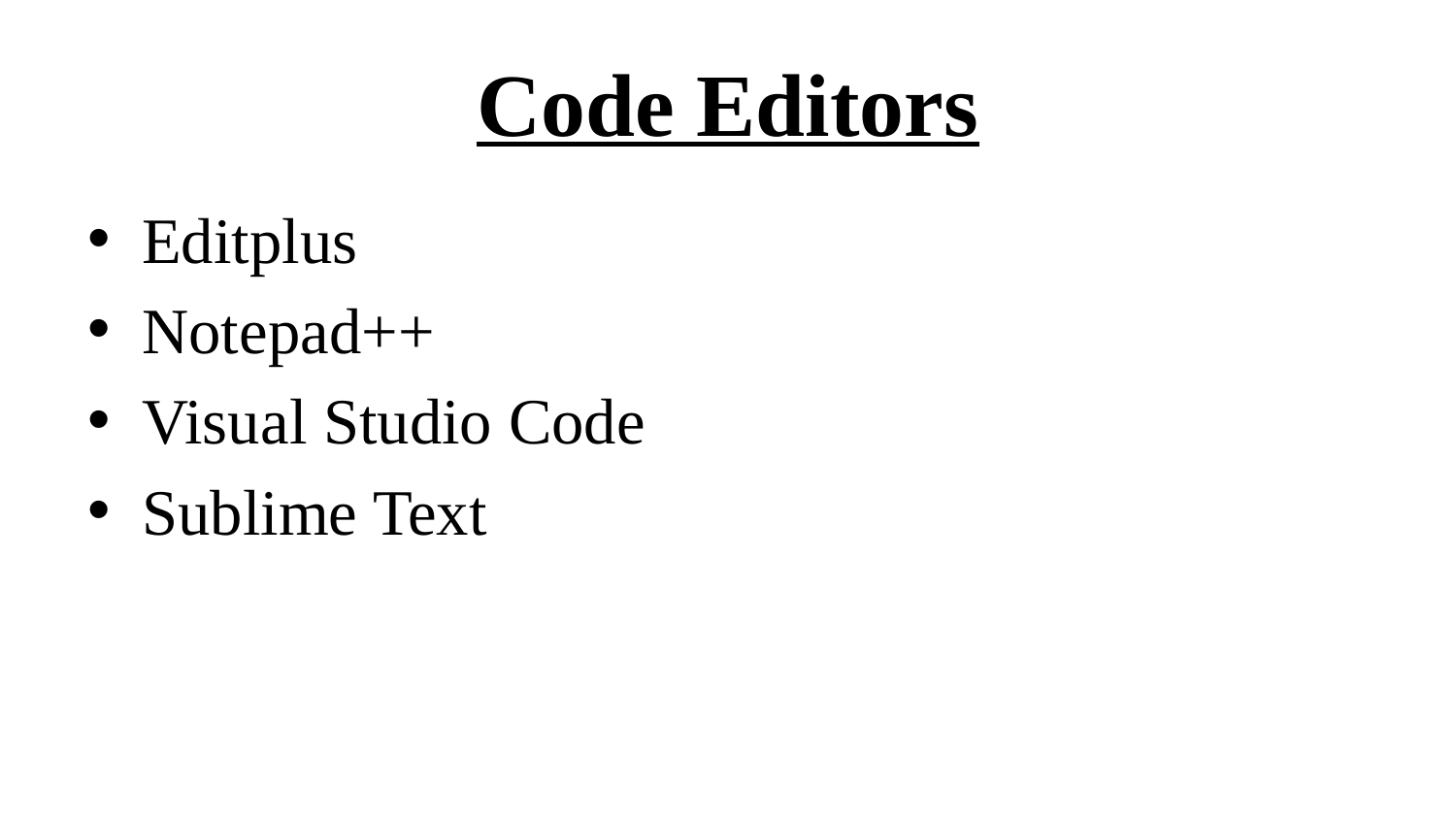

# Code Editors
Editplus
Notepad++
Visual Studio Code
Sublime Text